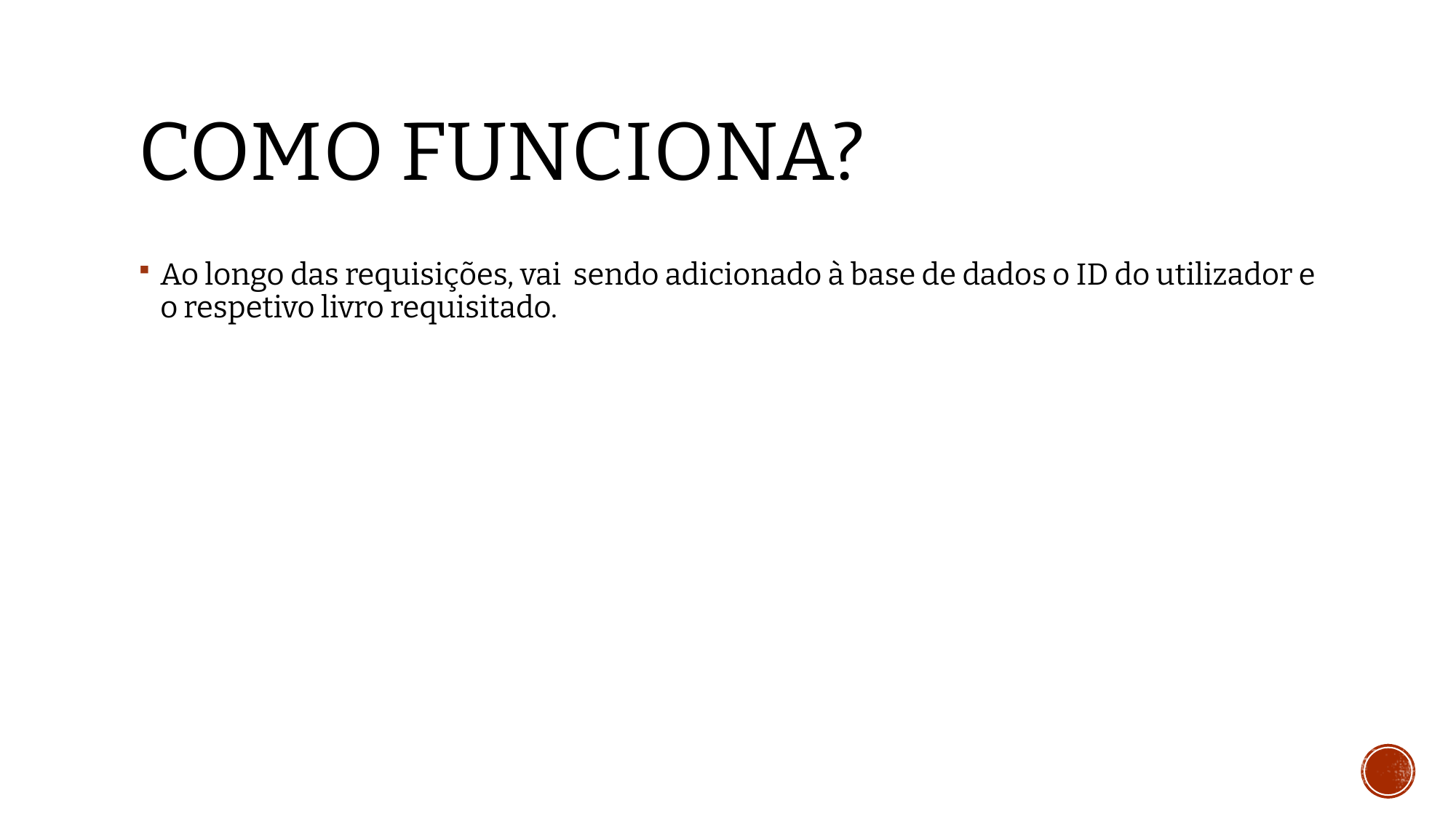

# Como funciona?
Ao longo das requisições, vai  sendo adicionado à base de dados o ID do utilizador e o respetivo livro requisitado.